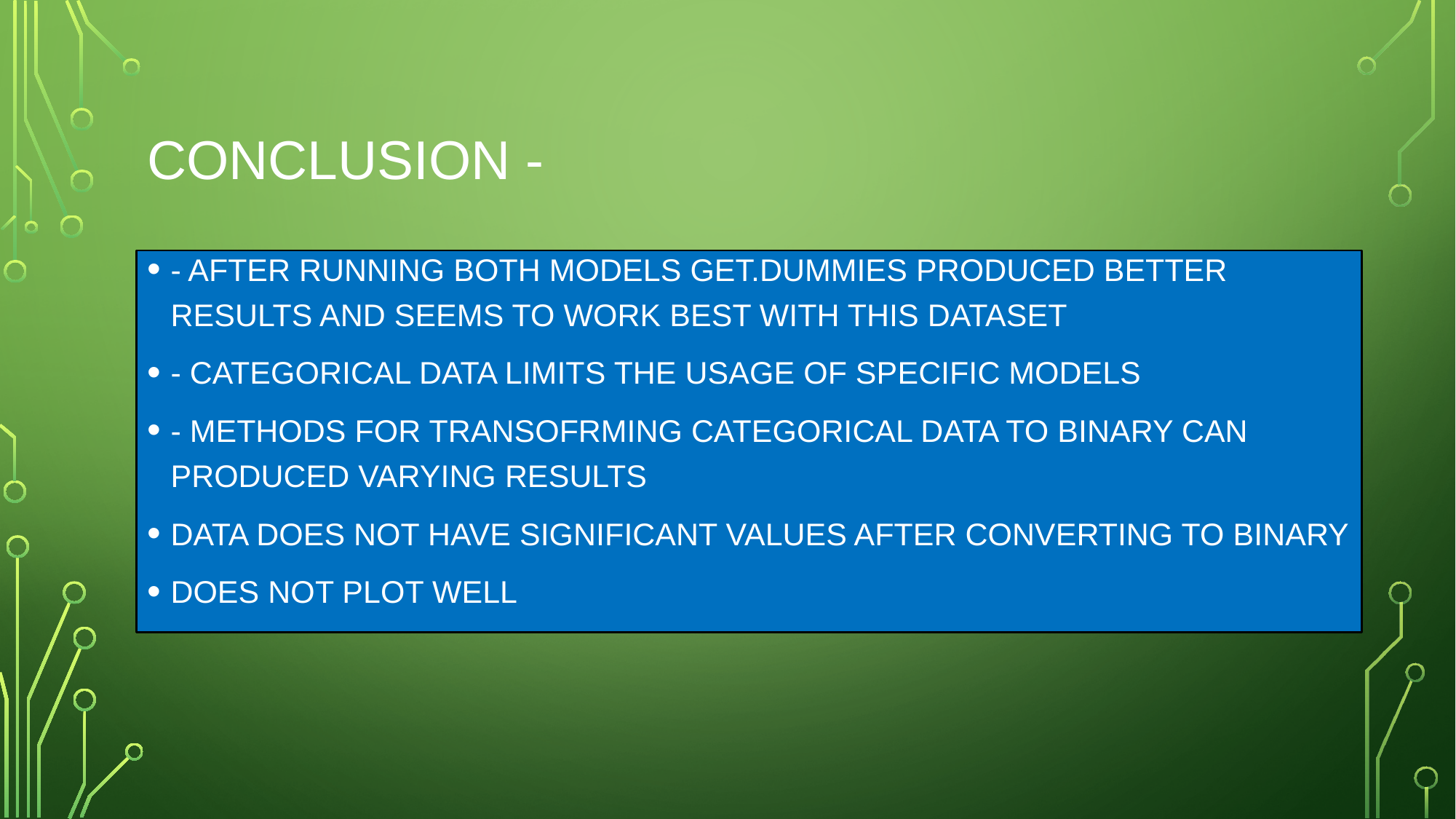

# CONCLUSION -
- AFTER RUNNING BOTH MODELS GET.DUMMIES PRODUCED BETTER RESULTS AND SEEMS TO WORK BEST WITH THIS DATASET
- CATEGORICAL DATA LIMITS THE USAGE OF SPECIFIC MODELS
- METHODS FOR TRANSOFRMING CATEGORICAL DATA TO BINARY CAN PRODUCED VARYING RESULTS
DATA DOES NOT HAVE SIGNIFICANT VALUES AFTER CONVERTING TO BINARY
DOES NOT PLOT WELL